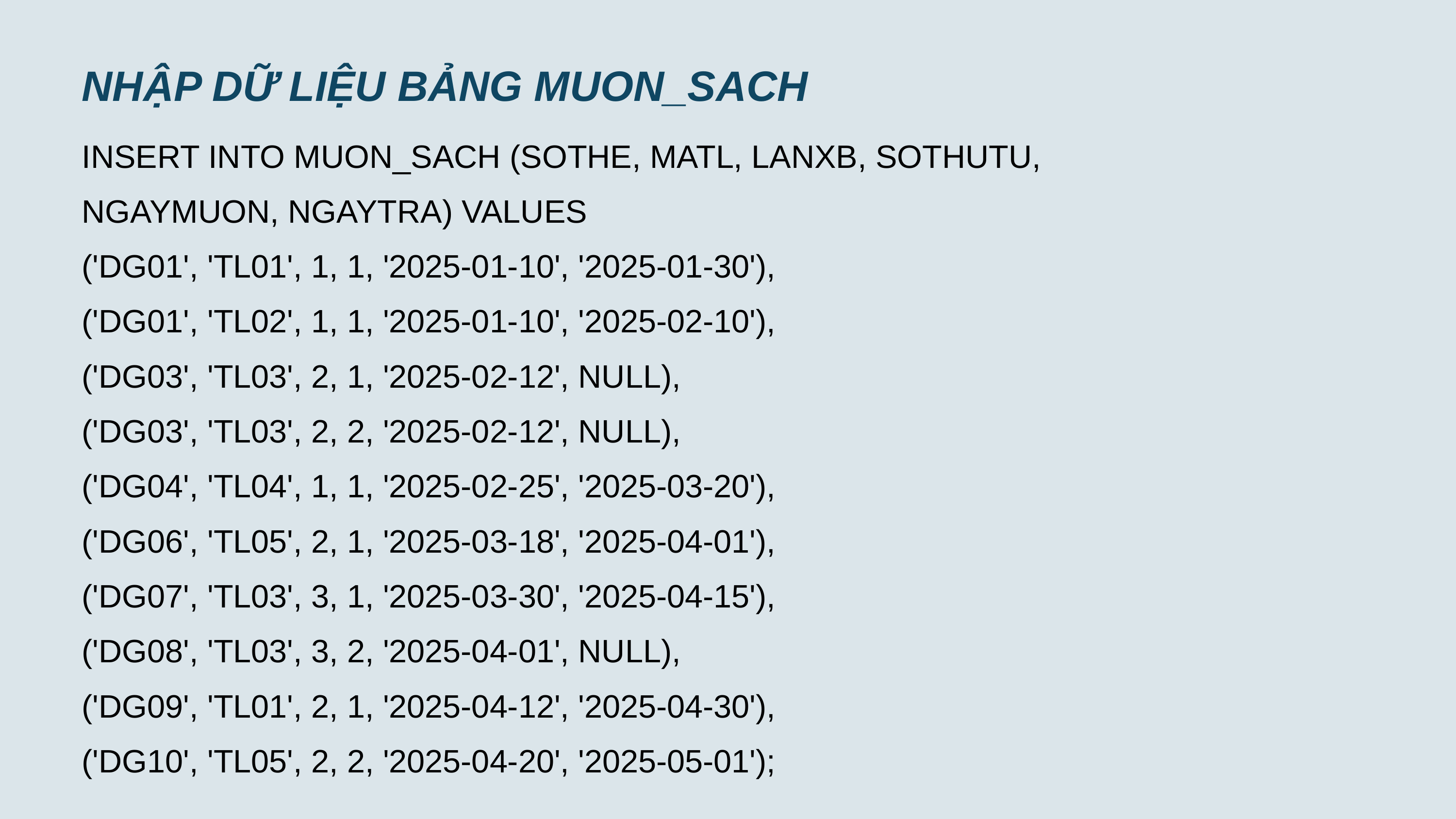

NHẬP DỮ LIỆU BẢNG MUON_SACH
INSERT INTO MUON_SACH (SOTHE, MATL, LANXB, SOTHUTU, NGAYMUON, NGAYTRA) VALUES
('DG01', 'TL01', 1, 1, '2025-01-10', '2025-01-30'),
('DG01', 'TL02', 1, 1, '2025-01-10', '2025-02-10'),
('DG03', 'TL03', 2, 1, '2025-02-12', NULL),
('DG03', 'TL03', 2, 2, '2025-02-12', NULL),
('DG04', 'TL04', 1, 1, '2025-02-25', '2025-03-20'),
('DG06', 'TL05', 2, 1, '2025-03-18', '2025-04-01'),
('DG07', 'TL03', 3, 1, '2025-03-30', '2025-04-15'),
('DG08', 'TL03', 3, 2, '2025-04-01', NULL),
('DG09', 'TL01', 2, 1, '2025-04-12', '2025-04-30'),
('DG10', 'TL05', 2, 2, '2025-04-20', '2025-05-01');